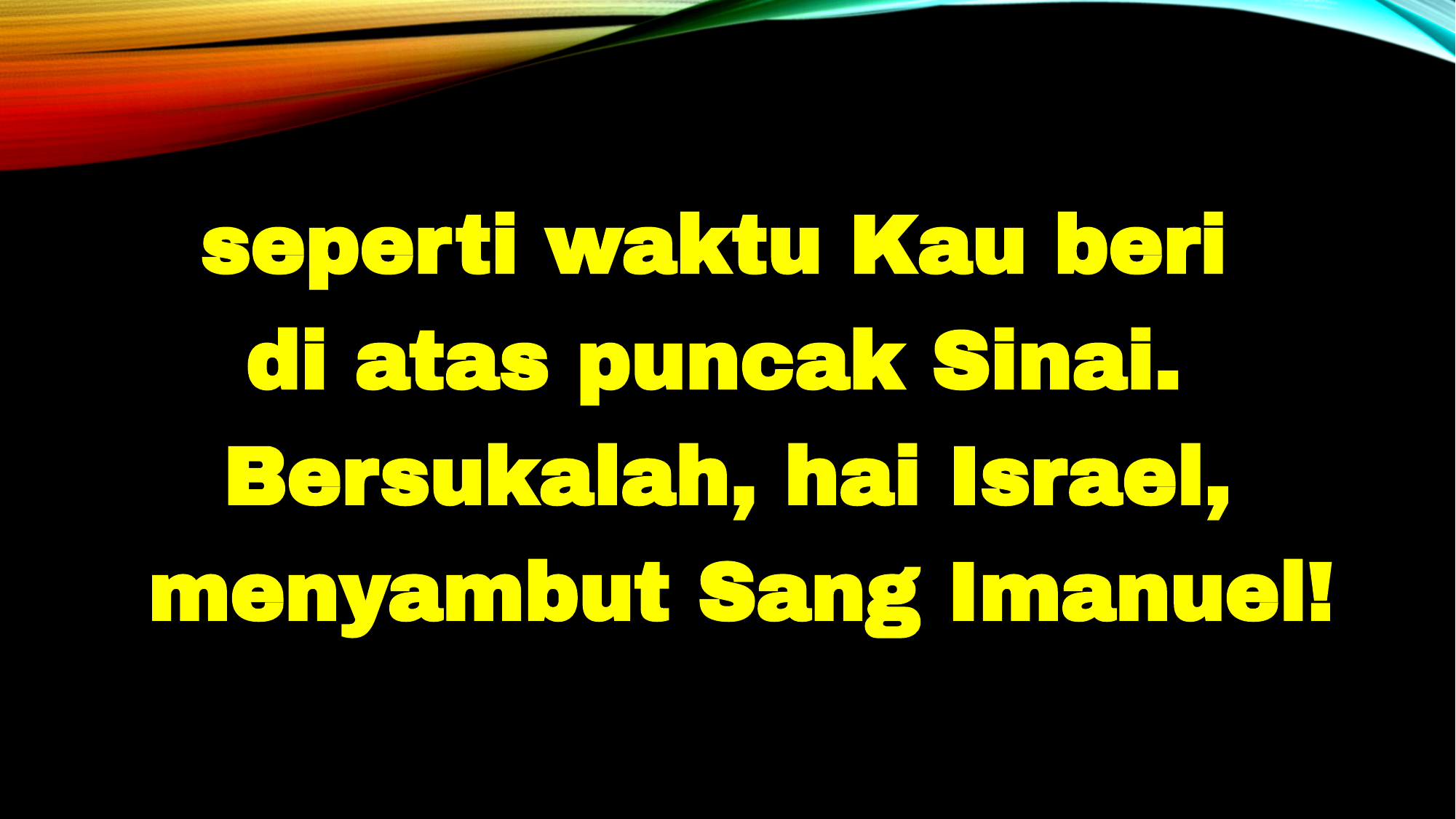

seperti waktu Kau beri
di atas puncak Sinai.
Bersukalah, hai Israel,
 menyambut Sang Imanuel!